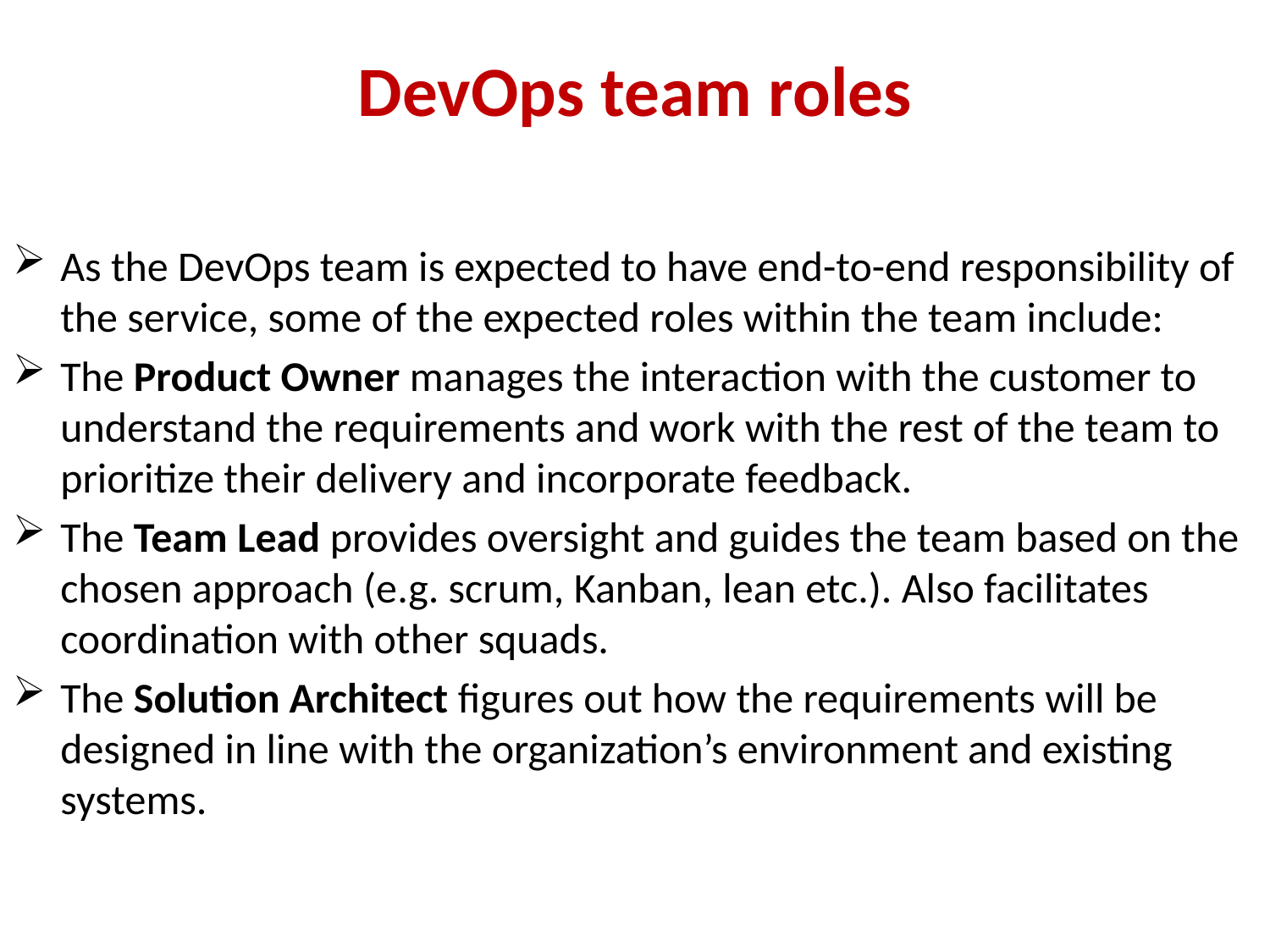

# DevOps team roles
As the DevOps team is expected to have end-to-end responsibility of the service, some of the expected roles within the team include:
The Product Owner manages the interaction with the customer to understand the requirements and work with the rest of the team to prioritize their delivery and incorporate feedback.
The Team Lead provides oversight and guides the team based on the chosen approach (e.g. scrum, Kanban, lean etc.). Also facilitates coordination with other squads.
The Solution Architect figures out how the requirements will be designed in line with the organization’s environment and existing systems.